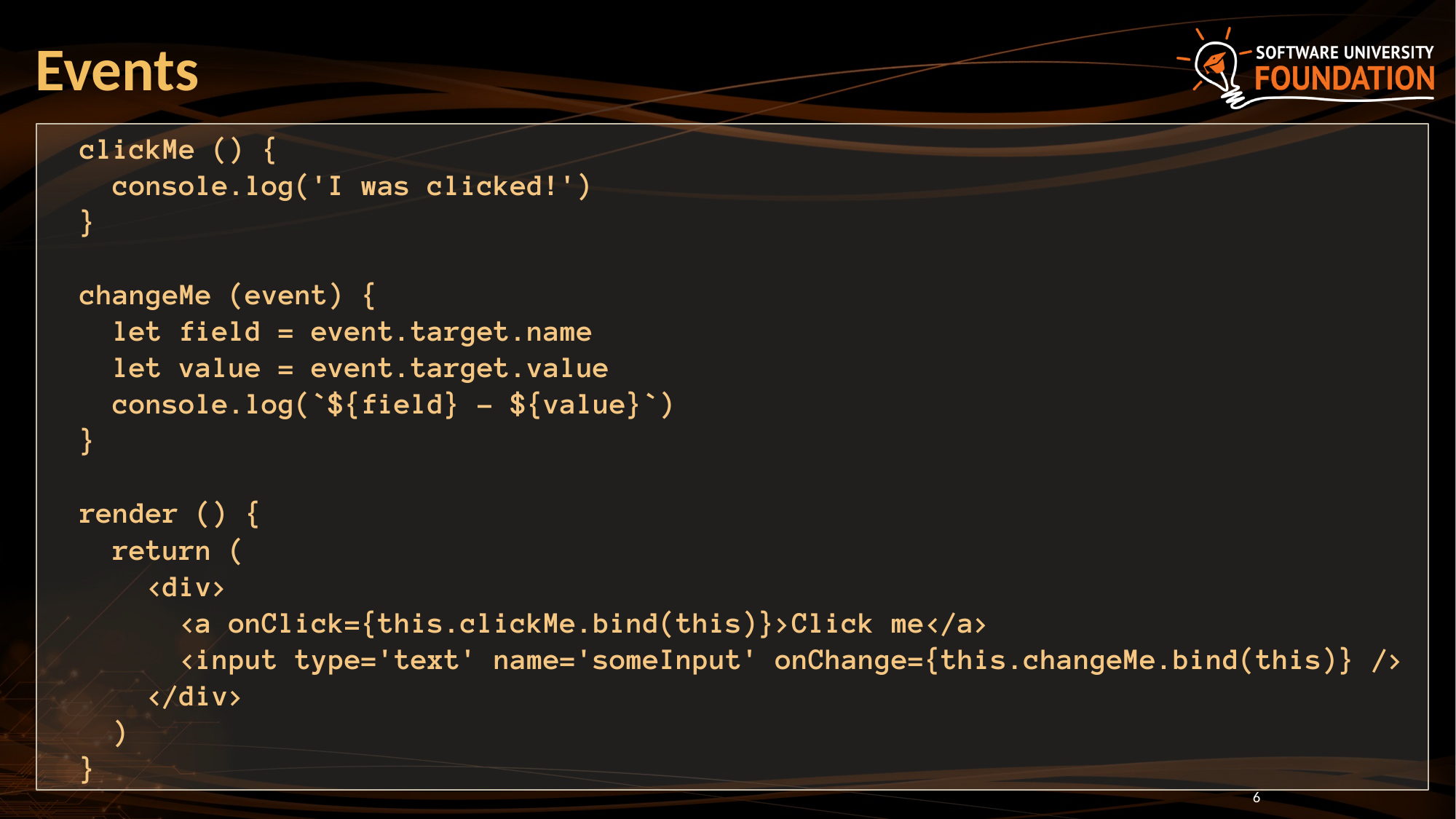

# Events
  clickMe () {
    console.log('I was clicked!')
  }

  changeMe (event) {
    let field = event.target.name
    let value = event.target.value
    console.log(`${field} - ${value}`)
  }

  render () {
    return (
      <div>
        <a onClick={this.clickMe.bind(this)}>Click me</a>
        <input type='text' name='someInput' onChange={this.changeMe.bind(this)} />
      </div>
    )
  }
6